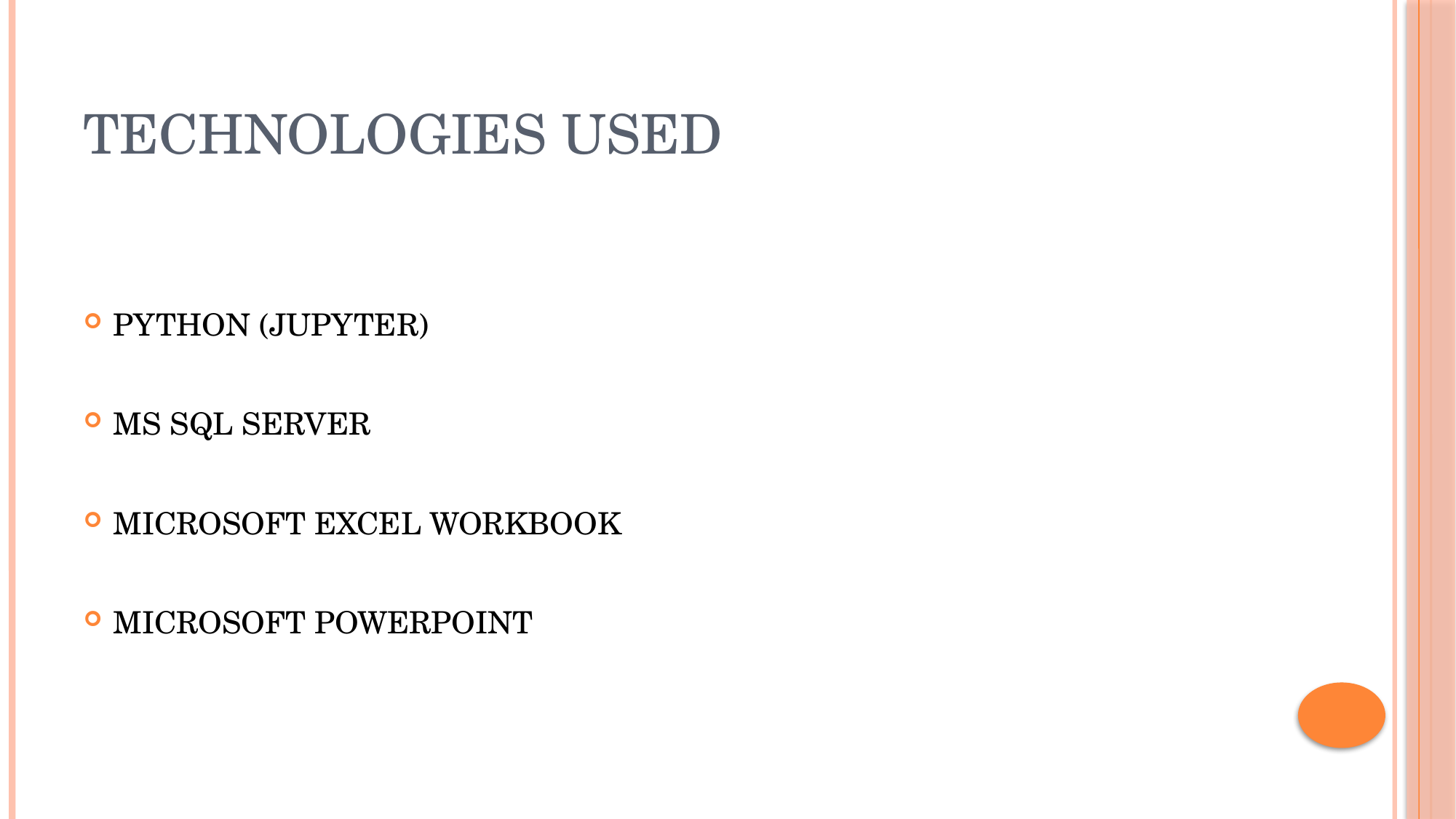

# Technologies Used
PYTHON (JUPYTER)
MS SQL SERVER
MICROSOFT EXCEL WORKBOOK
MICROSOFT POWERPOINT